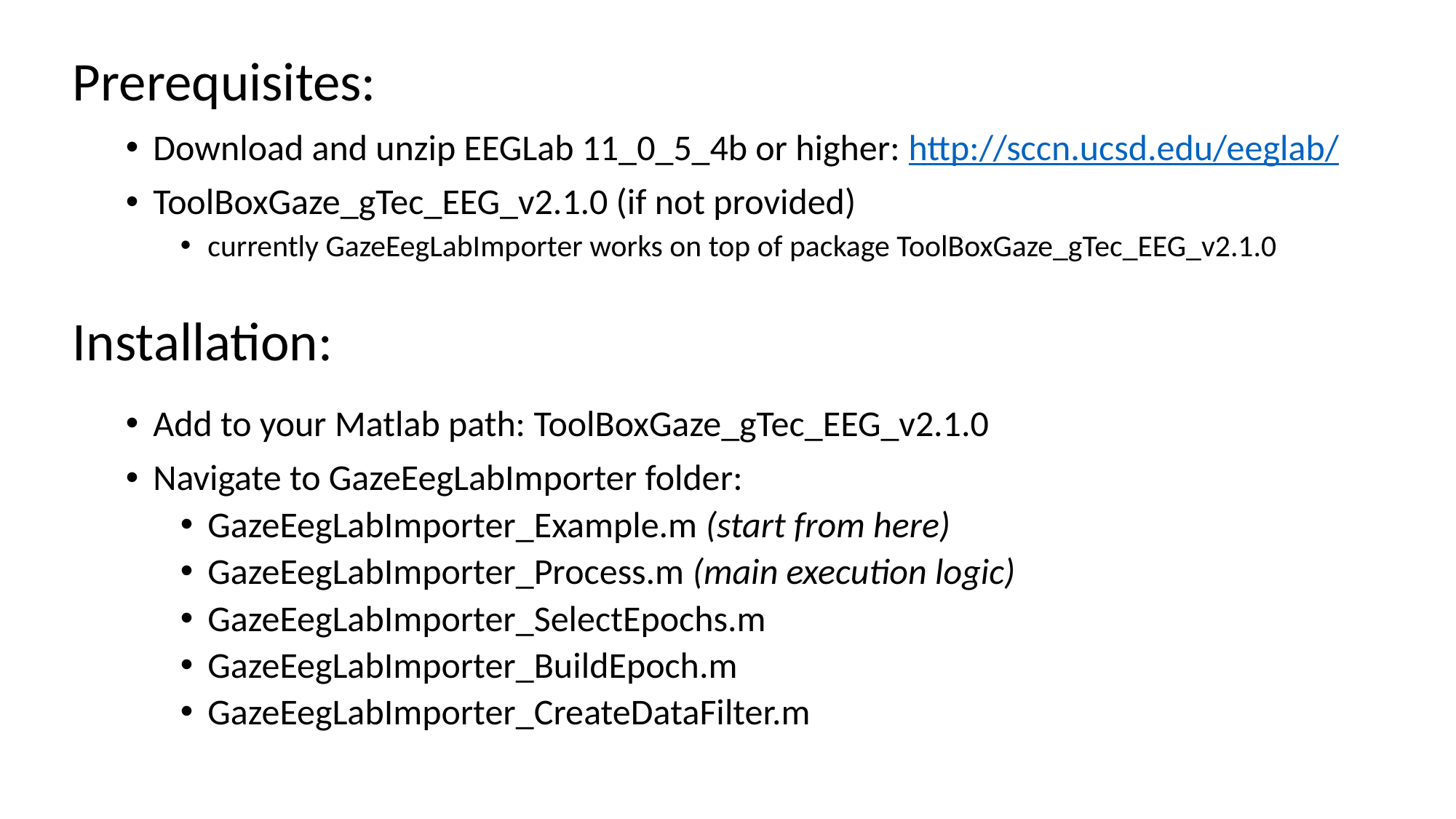

Prerequisites:
Download and unzip EEGLab 11_0_5_4b or higher: http://sccn.ucsd.edu/eeglab/
ToolBoxGaze_gTec_EEG_v2.1.0 (if not provided)
currently GazeEegLabImporter works on top of package ToolBoxGaze_gTec_EEG_v2.1.0

Installation:
Add to your Matlab path: ToolBoxGaze_gTec_EEG_v2.1.0
Navigate to GazeEegLabImporter folder:
GazeEegLabImporter_Example.m (start from here)
GazeEegLabImporter_Process.m (main execution logic)
GazeEegLabImporter_SelectEpochs.m
GazeEegLabImporter_BuildEpoch.m
GazeEegLabImporter_CreateDataFilter.m